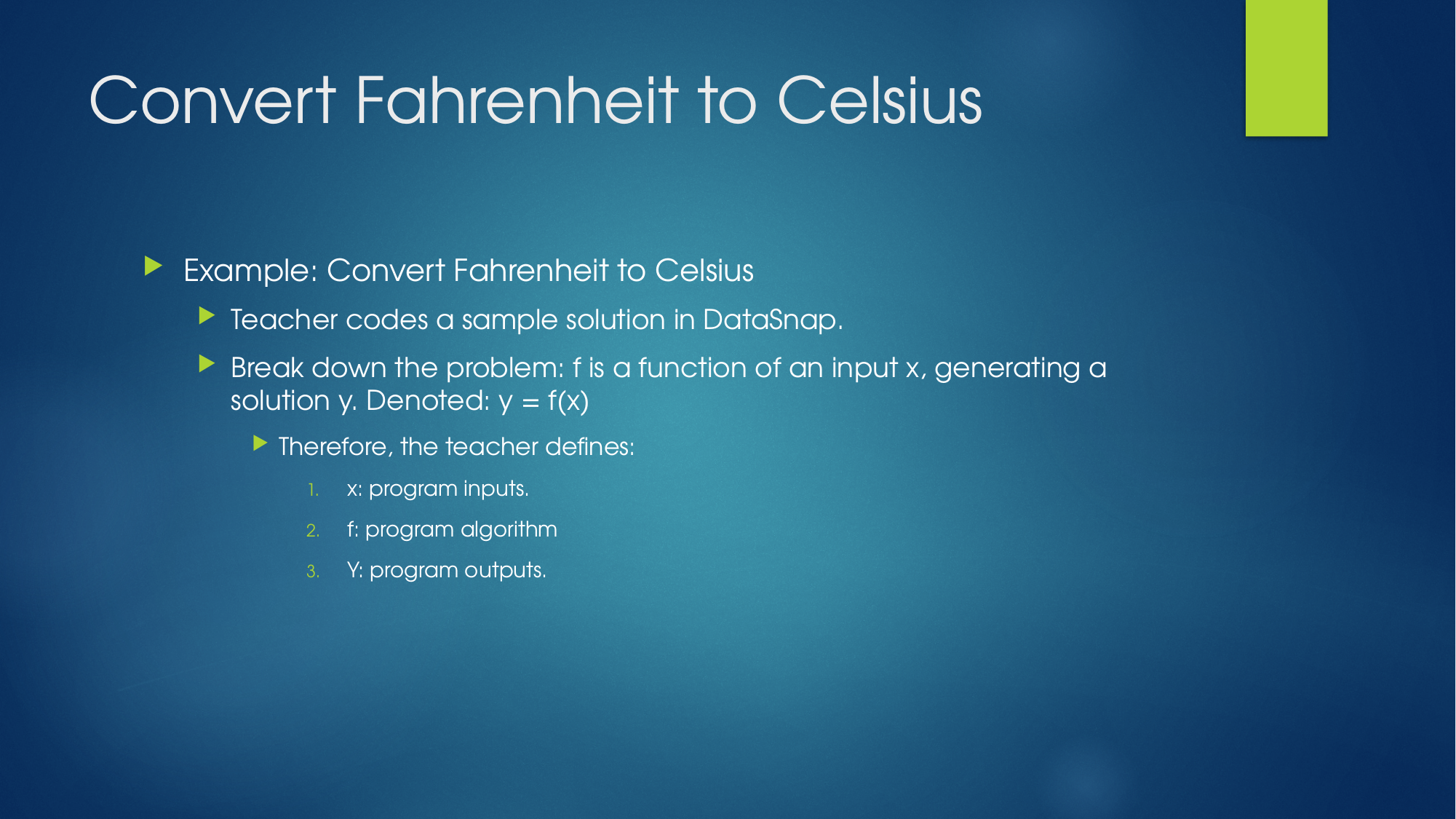

# Convert Fahrenheit to Celsius
Example: Convert Fahrenheit to Celsius
Teacher codes a sample solution in DataSnap.
Break down the problem: f is a function of an input x, generating a solution y. Denoted: y = f(x)
Therefore, the teacher defines:
x: program inputs.
f: program algorithm
Y: program outputs.